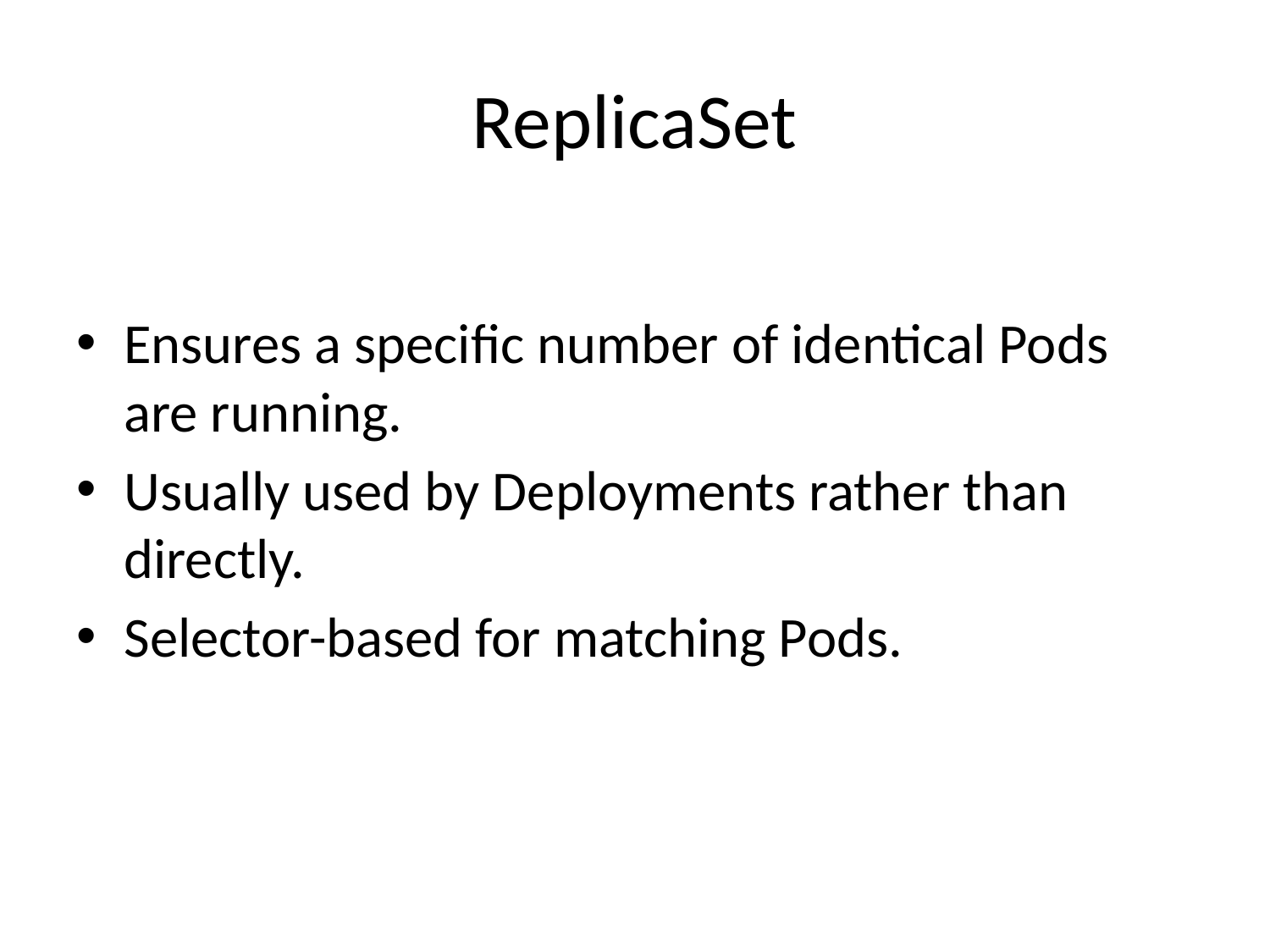

# ReplicaSet

Ensures a specific number of identical Pods are running.
Usually used by Deployments rather than directly.
Selector-based for matching Pods.